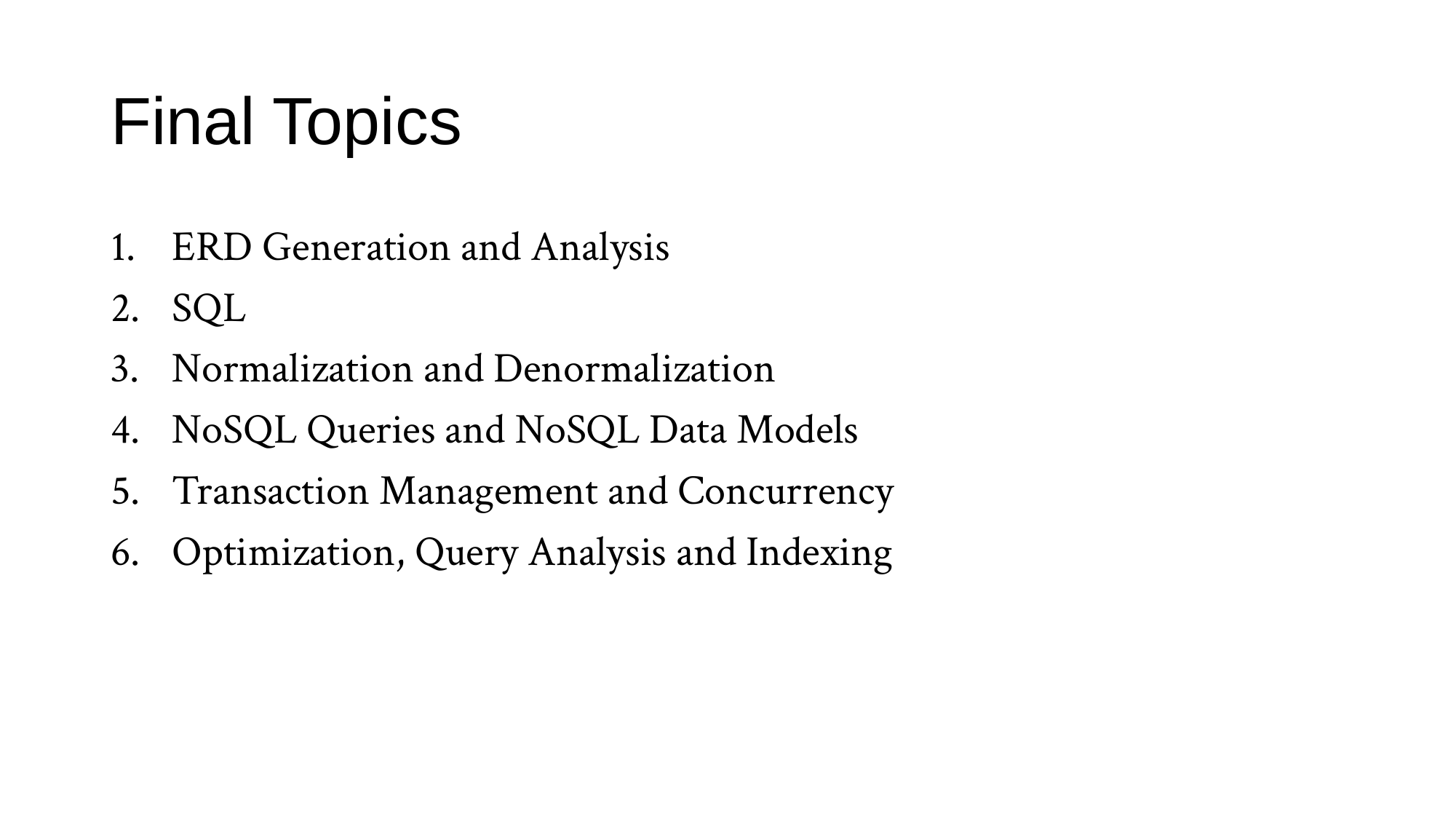

# Final Topics
ERD Generation and Analysis
SQL
Normalization and Denormalization
NoSQL Queries and NoSQL Data Models
Transaction Management and Concurrency
Optimization, Query Analysis and Indexing